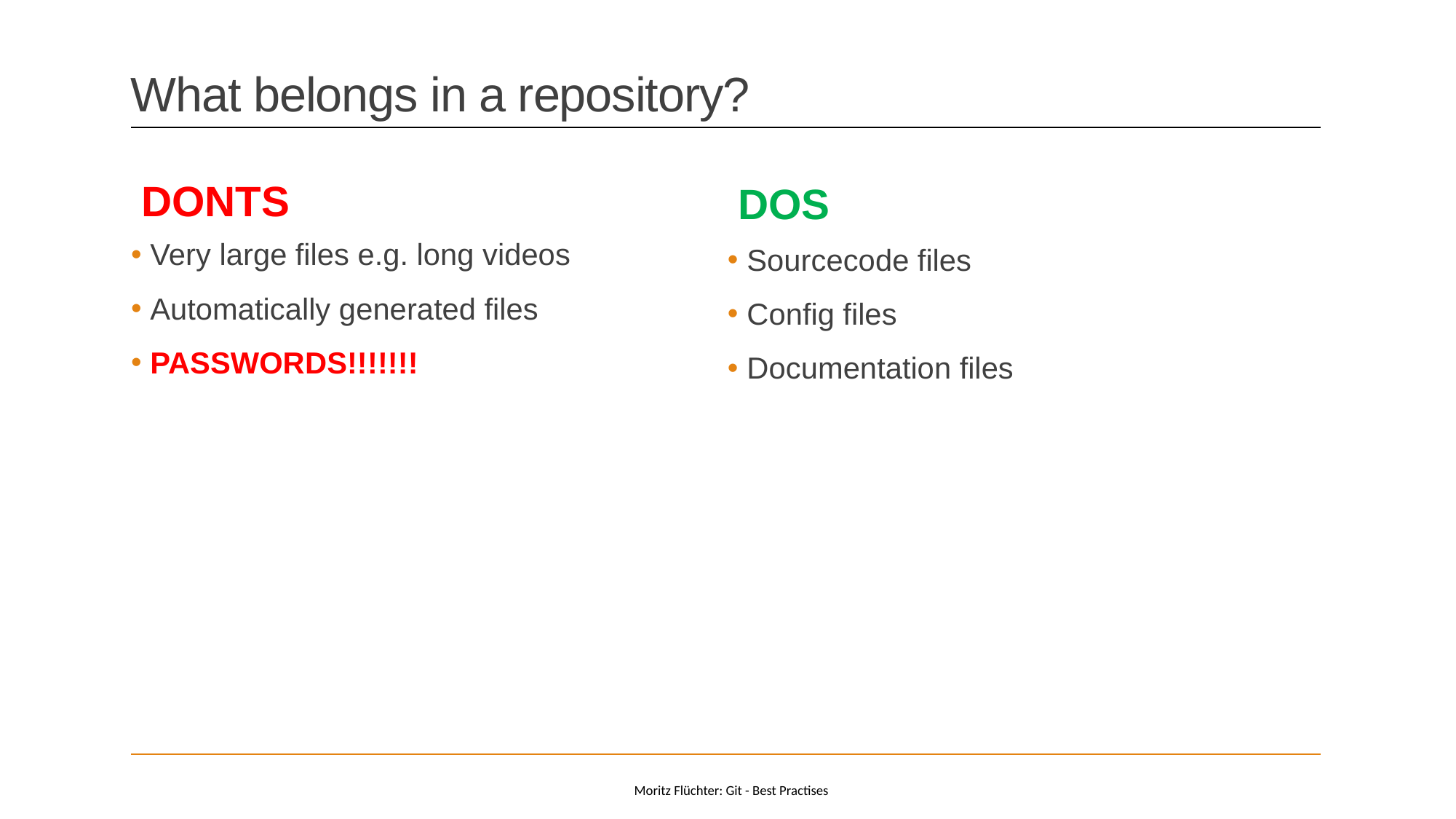

# What belongs in a repository?
DONTS
DOS

 Very large files e.g. long videos
 Automatically generated files
 PASSWORDS!!!!!!!
 Sourcecode files
 Config files
 Documentation files
Moritz Flüchter: Git - Best Practises